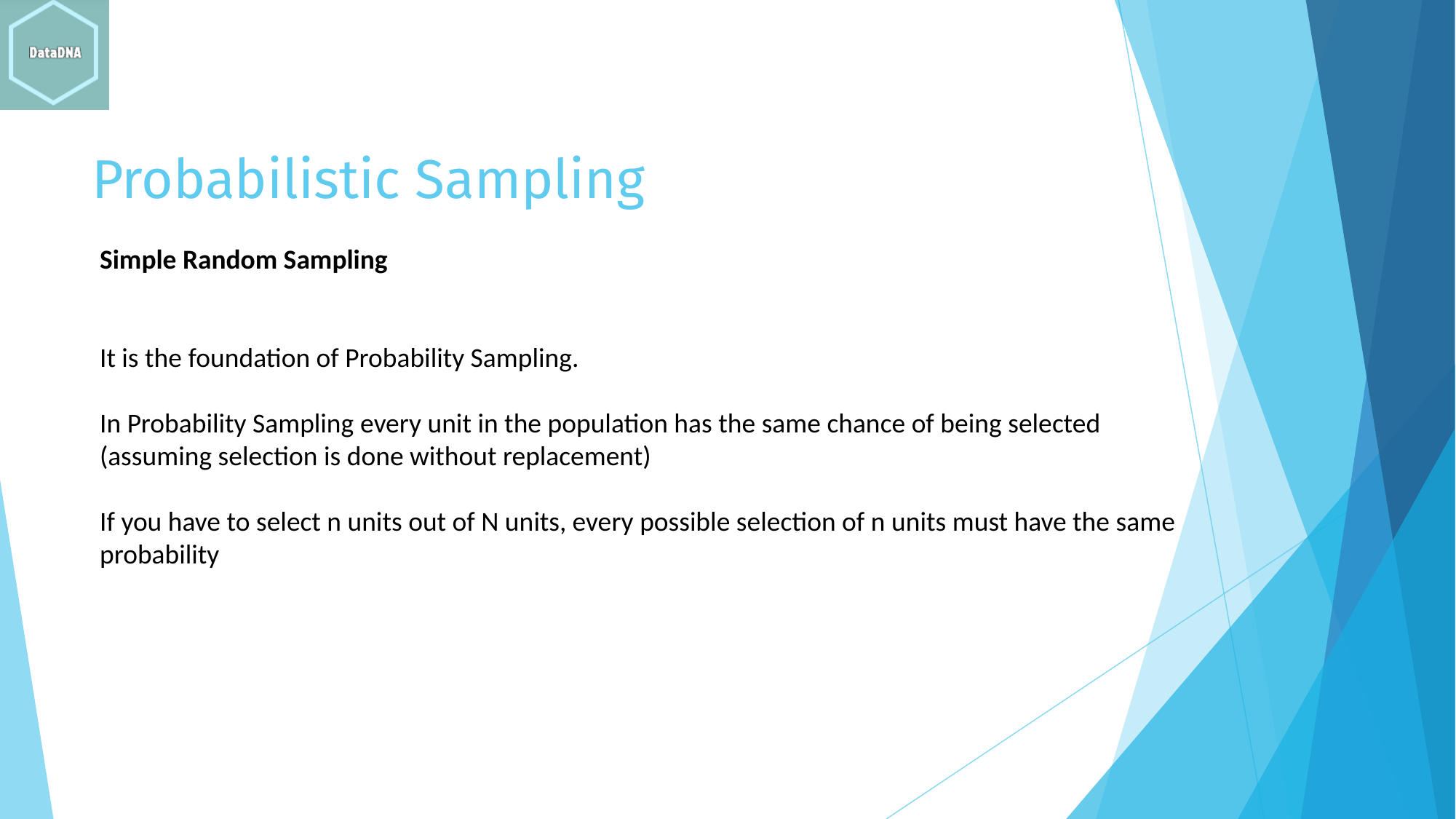

# Probabilistic Sampling
Simple Random Sampling

It is the foundation of Probability Sampling.

In Probability Sampling every unit in the population has the same chance of being selected (assuming selection is done without replacement)

If you have to select n units out of N units, every possible selection of n units must have the same probability